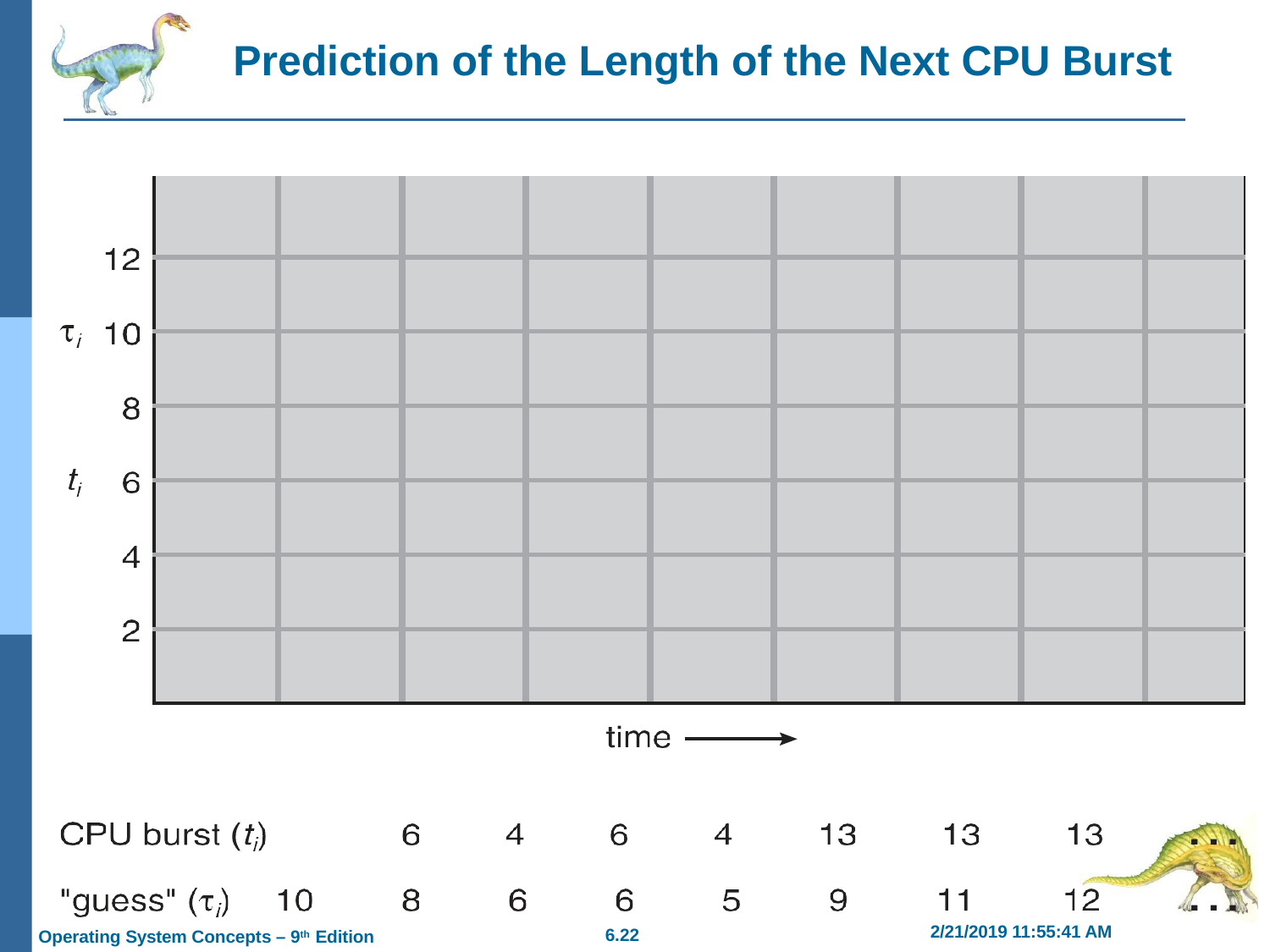

# Prediction of the Length of the Next CPU Burst
|  |  |  |  |  |  |  |  |  |
| --- | --- | --- | --- | --- | --- | --- | --- | --- |
|  |  |  |  |  |  |  |  |  |
|  |  |  |  |  |  |  |  |  |
|  |  |  |  |  |  |  |  |  |
|  |  |  |  |  |  |  |  |  |
|  |  |  |  |  |  |  |  |  |
|  |  |  |  |  |  |  |  |  |

2/21/2019 11:55:41 AM
6.22
Operating System Concepts – 9th Edition